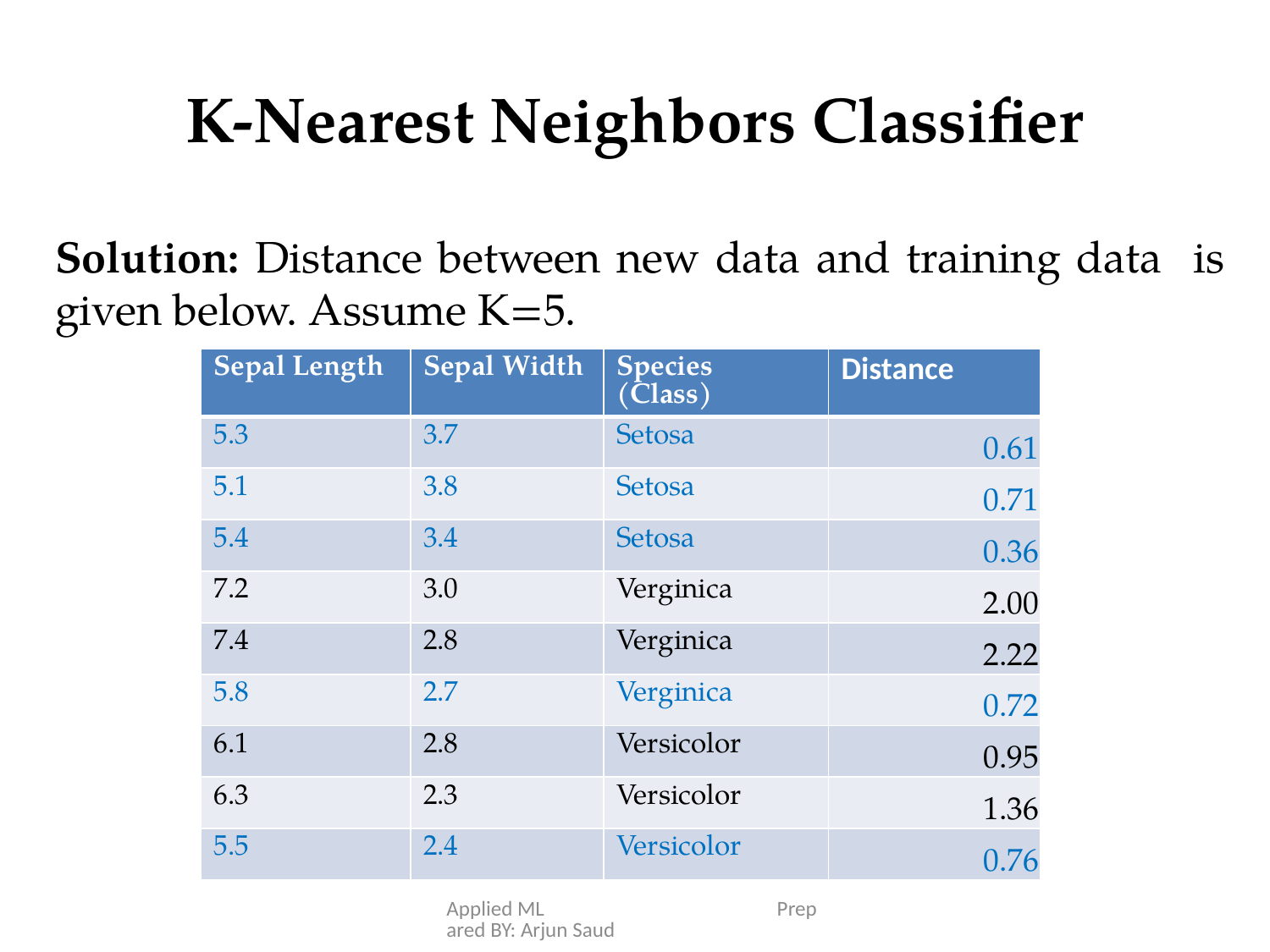

# K-Nearest Neighbors Classifier

Solution: Distance between new data and training data  is given below. Assume K=5.

| Sepal Length | Sepal Width | Species (Class) | Distance |
| --- | --- | --- | --- |
| 5.3 | 3.7 | Setosa | 0.61 |
| 5.1 | 3.8 | Setosa | 0.71 |
| 5.4 | 3.4 | Setosa | 0.36 |
| 7.2 | 3.0 | Verginica | 2.00 |
| 7.4 | 2.8 | Verginica | 2.22 |
| 5.8 | 2.7 | Verginica | 0.72 |
| 6.1 | 2.8 | Versicolor | 0.95 |
| 6.3 | 2.3 | Versicolor | 1.36 |
| 5.5 | 2.4 | Versicolor | 0.76 |

Applied ML                                                Prepared BY: Arjun Saud